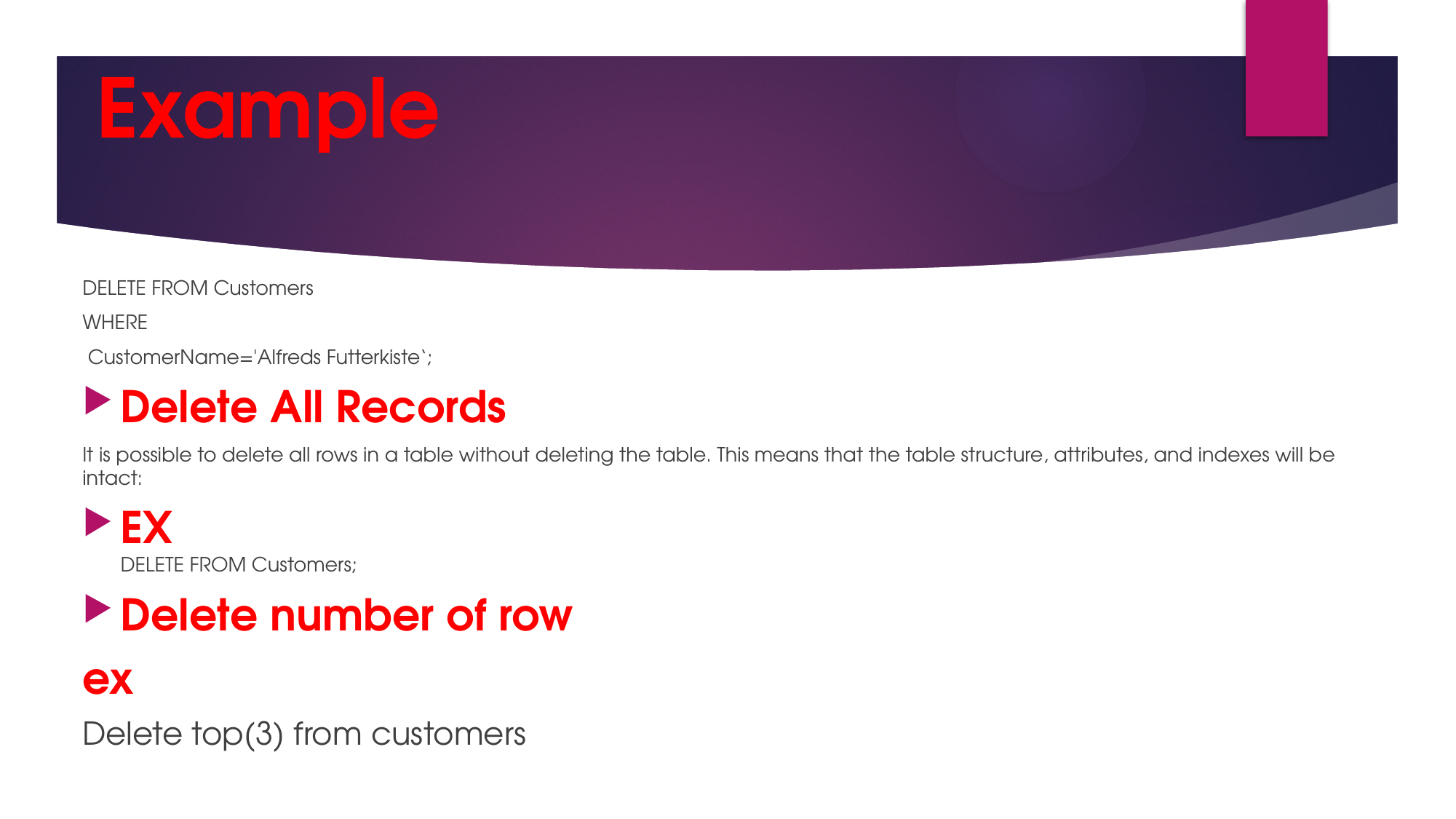

# Example
DELETE FROM Customers
WHERE
 CustomerName='Alfreds Futterkiste‘;
Delete All Records
It is possible to delete all rows in a table without deleting the table. This means that the table structure, attributes, and indexes will be intact:
EX
DELETE FROM Customers;
Delete number of row
ex
Delete top(3) from customers